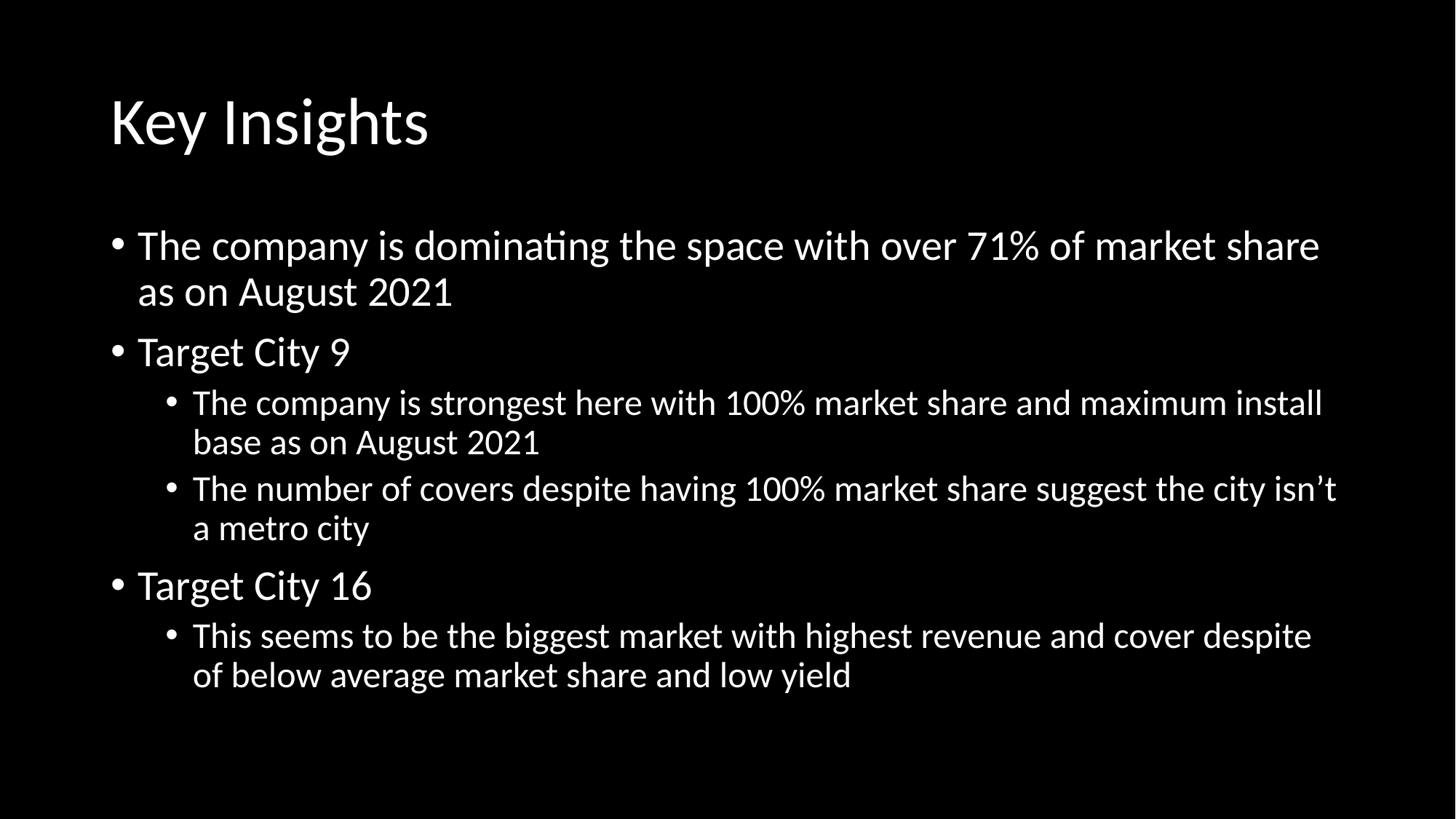

# Key Insights
The company is dominating the space with over 71% of market share as on August 2021
Target City 9
The company is strongest here with 100% market share and maximum install base as on August 2021
The number of covers despite having 100% market share suggest the city isn’t a metro city
Target City 16
This seems to be the biggest market with highest revenue and cover despite of below average market share and low yield